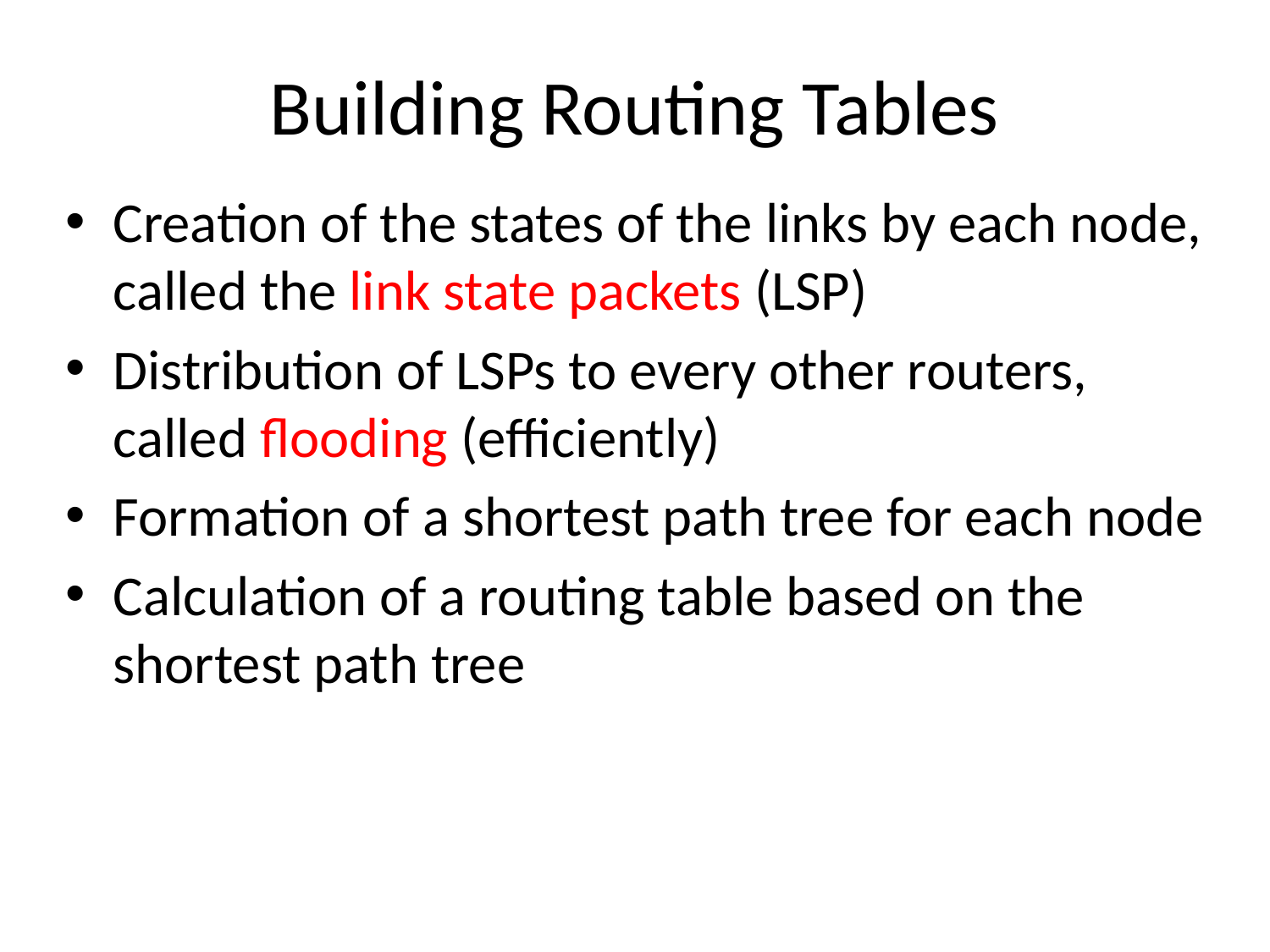

# Building Routing Tables
Creation of the states of the links by each node, called the link state packets (LSP)
Distribution of LSPs to every other routers, called flooding (efficiently)
Formation of a shortest path tree for each node
Calculation of a routing table based on the shortest path tree